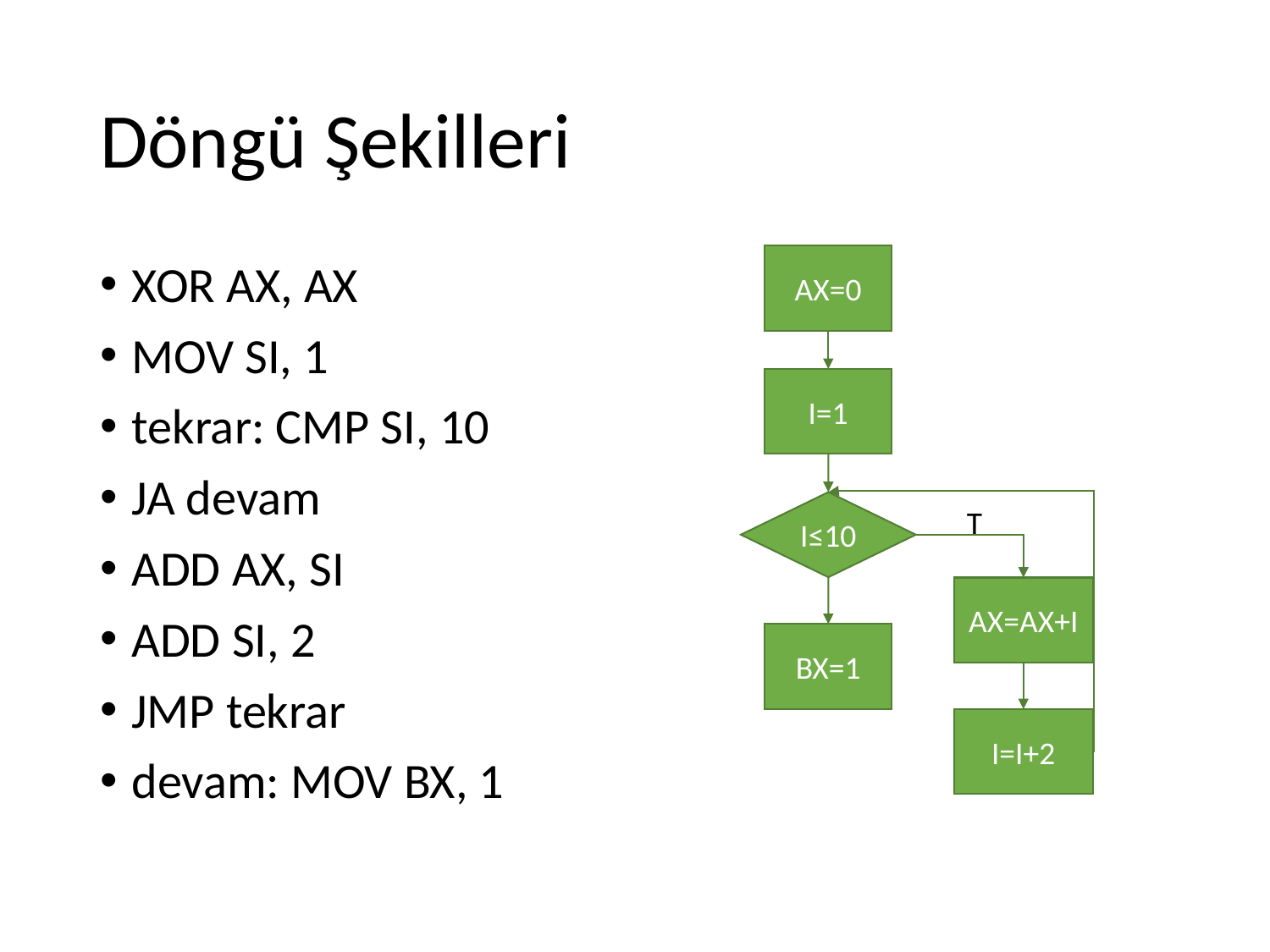

# Döngü Şekilleri
AX=0
I=1
I≤10
AX=AX+I
BX=1
I=I+2
XOR AX, AX
MOV SI, 1
tekrar: CMP SI, 10
JA devam
ADD AX, SI
ADD SI, 2
JMP tekrar
devam: MOV BX, 1
T